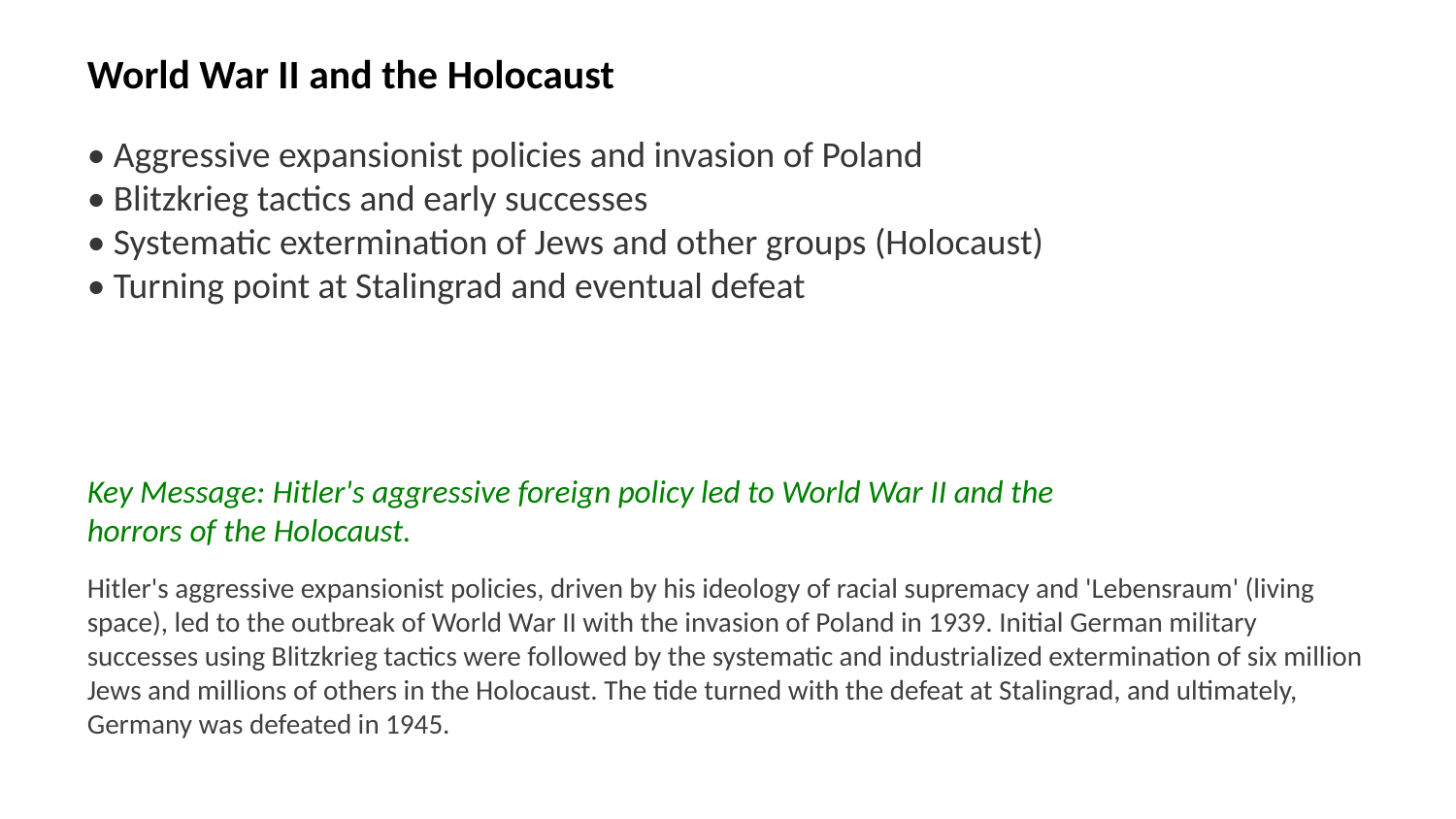

World War II and the Holocaust
• Aggressive expansionist policies and invasion of Poland
• Blitzkrieg tactics and early successes
• Systematic extermination of Jews and other groups (Holocaust)
• Turning point at Stalingrad and eventual defeat
Key Message: Hitler's aggressive foreign policy led to World War II and the horrors of the Holocaust.
Hitler's aggressive expansionist policies, driven by his ideology of racial supremacy and 'Lebensraum' (living space), led to the outbreak of World War II with the invasion of Poland in 1939. Initial German military successes using Blitzkrieg tactics were followed by the systematic and industrialized extermination of six million Jews and millions of others in the Holocaust. The tide turned with the defeat at Stalingrad, and ultimately, Germany was defeated in 1945.
Images: invasion of Poland, Blitzkrieg, Auschwitz, Battle of Stalingrad